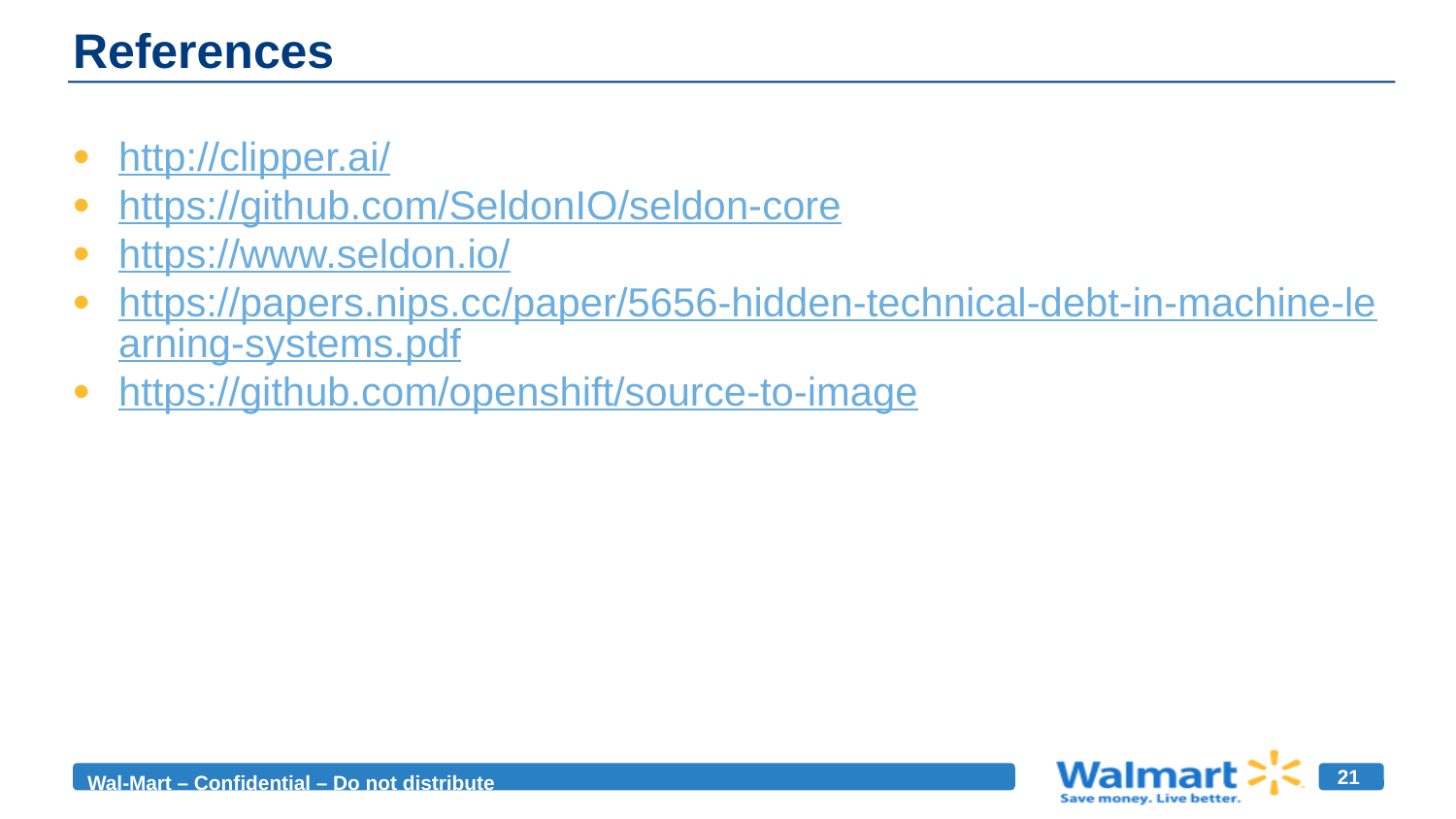

# References
http://clipper.ai/
https://github.com/SeldonIO/seldon-core
https://www.seldon.io/
https://papers.nips.cc/paper/5656-hidden-technical-debt-in-machine-learning-systems.pdf
https://github.com/openshift/source-to-image

21
Wal-Mart – Confidential – Do not distribute